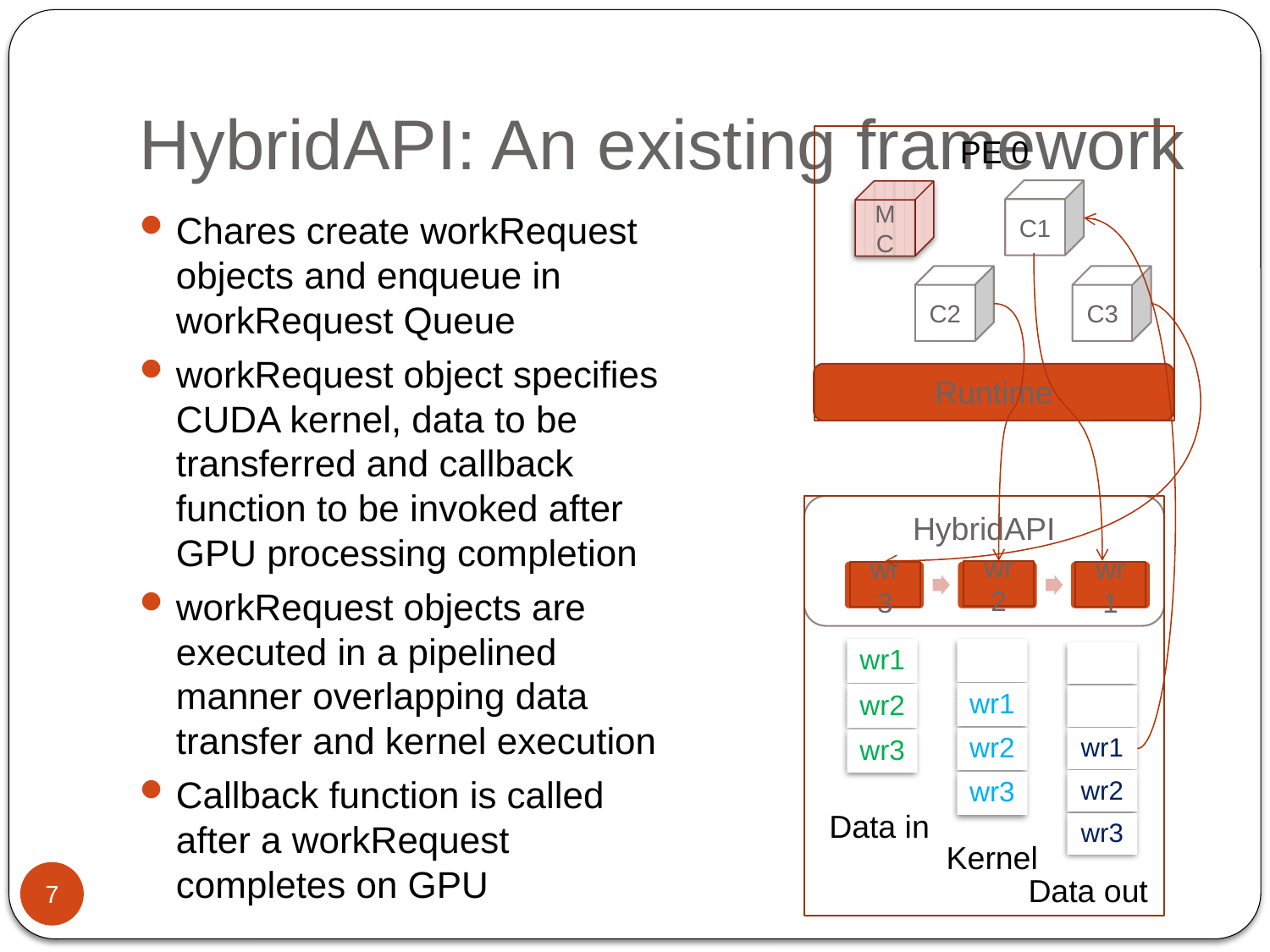

# HybridAPI: An existing framework
PE 0
C1
MC
Chares create workRequest objects and enqueue in workRequest Queue
workRequest object specifies CUDA kernel, data to be transferred and callback function to be invoked after GPU processing completion
workRequest objects are executed in a pipelined manner overlapping data transfer and kernel execution
Callback function is called after a workRequest completes on GPU

C2
C3
Runtime
HybridAPI

wr2
wr3
wr1
wr1
wr2
wr3

wr1
wr2
wr3

wr1
wr2
wr3
Data in
Kernel
7
Data out